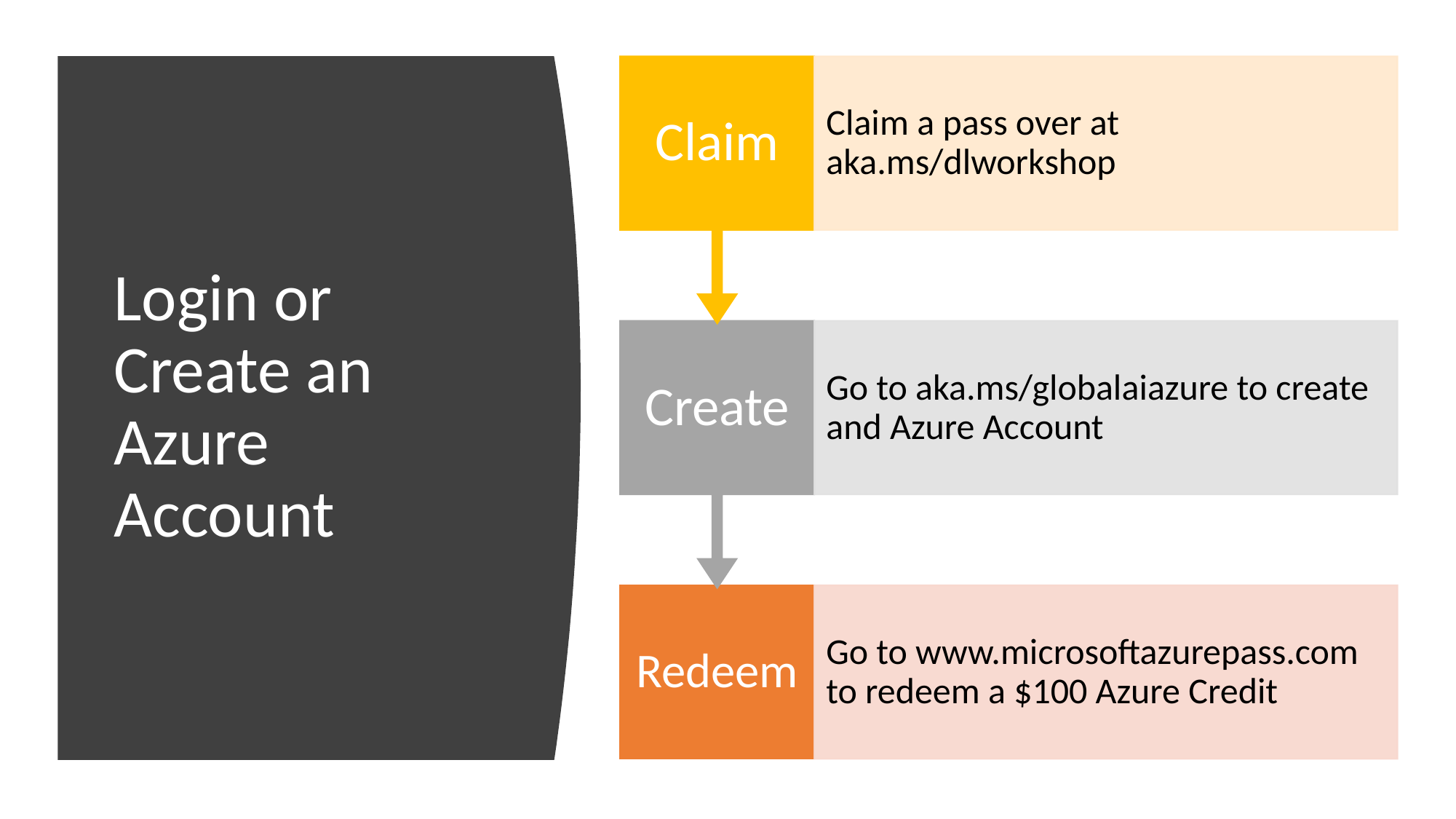

Redeem
Go to www.microsoftazurepass.com to redeem a $100 Azure Credit
Create
Go to aka.ms/globalaiazure to create and Azure Account
Claim
Claim a pass over at aka.ms/dlworkshop

# Login or Create an Azure Account